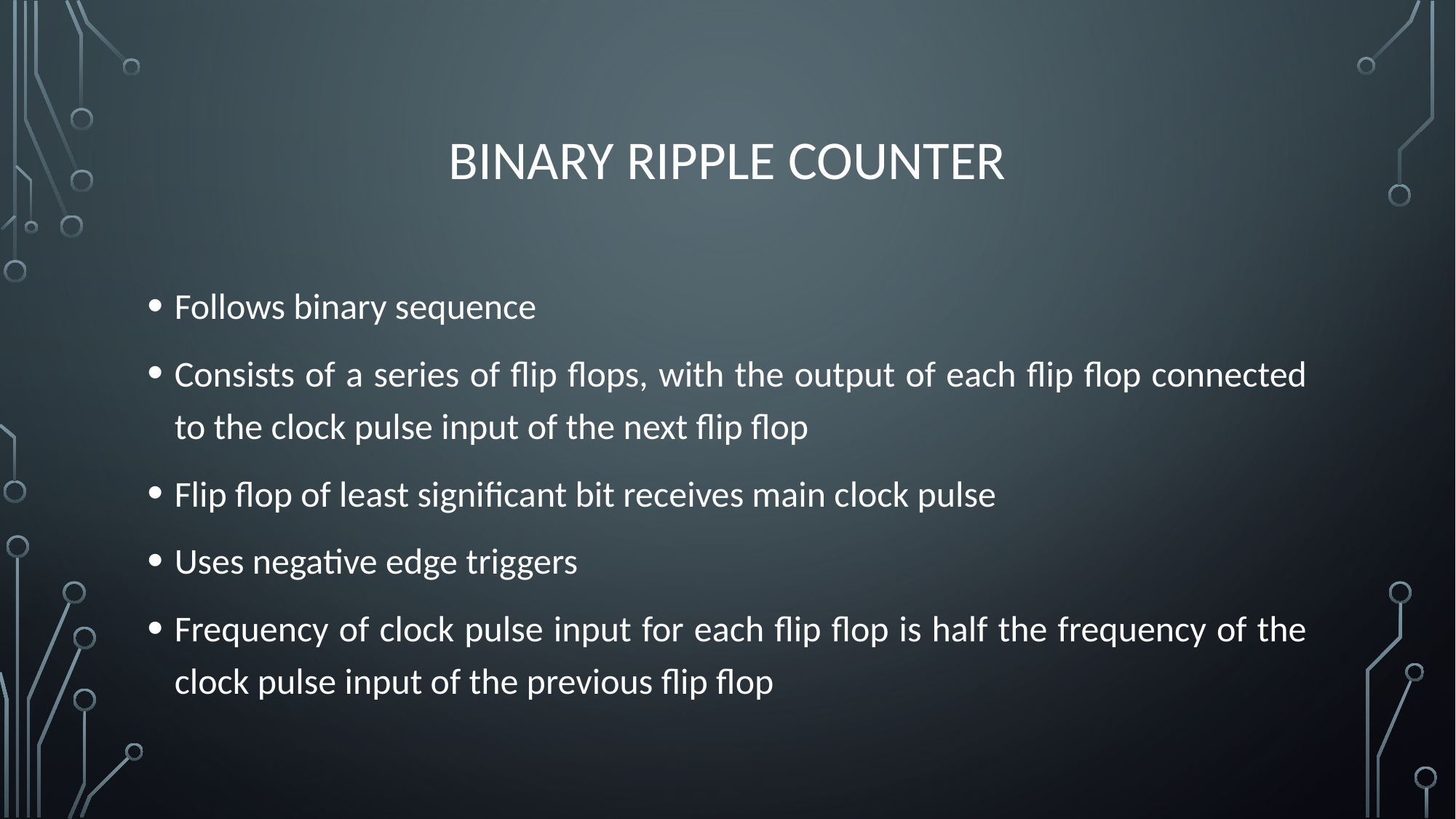

# Binary Ripple Counter
Follows binary sequence
Consists of a series of flip flops, with the output of each flip flop connected to the clock pulse input of the next flip flop
Flip flop of least significant bit receives main clock pulse
Uses negative edge triggers
Frequency of clock pulse input for each flip flop is half the frequency of the clock pulse input of the previous flip flop